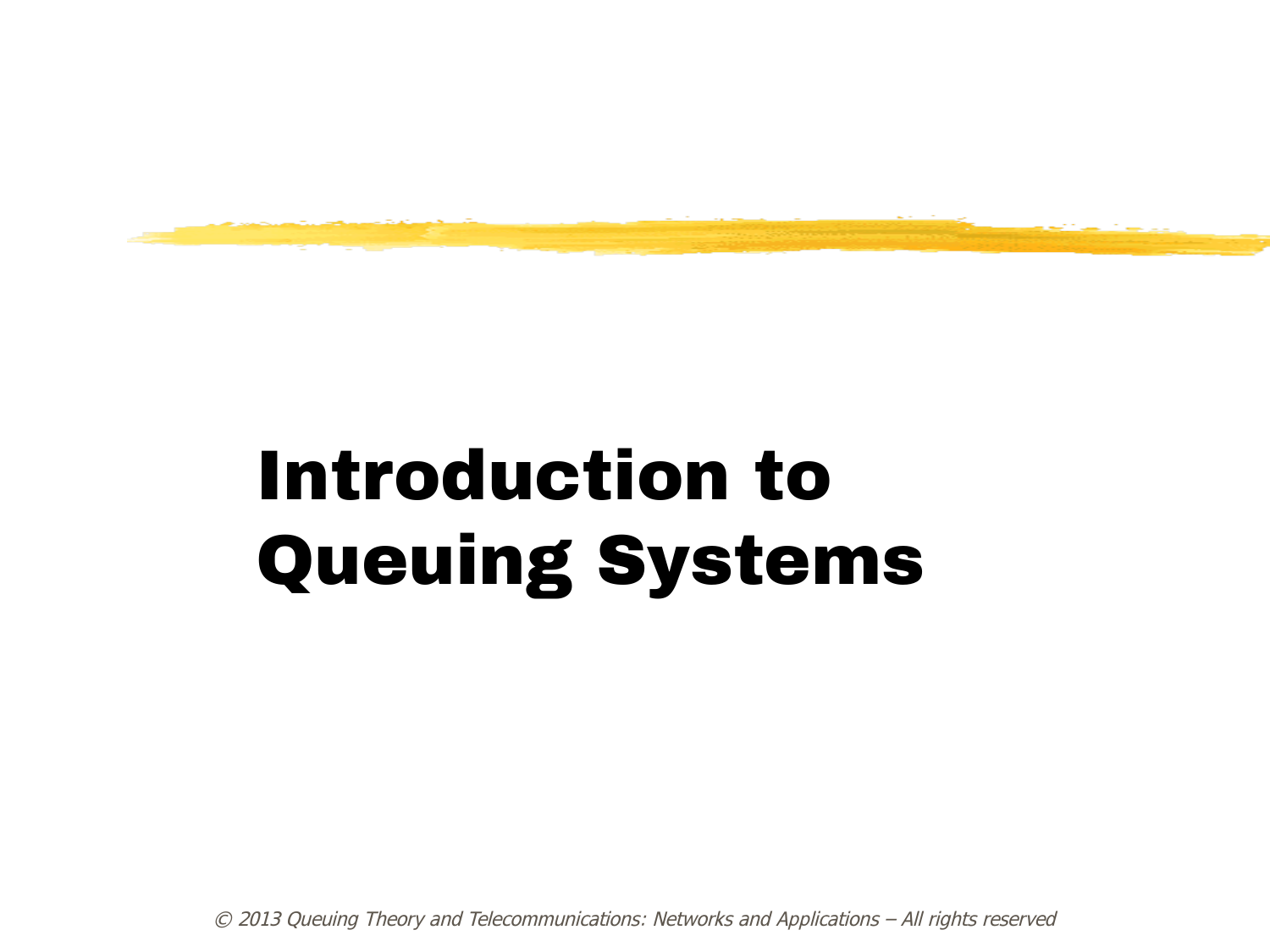

Introduction to Queuing Systems
© 2013 Queuing Theory and Telecommunications: Networks and Applications – All rights reserved